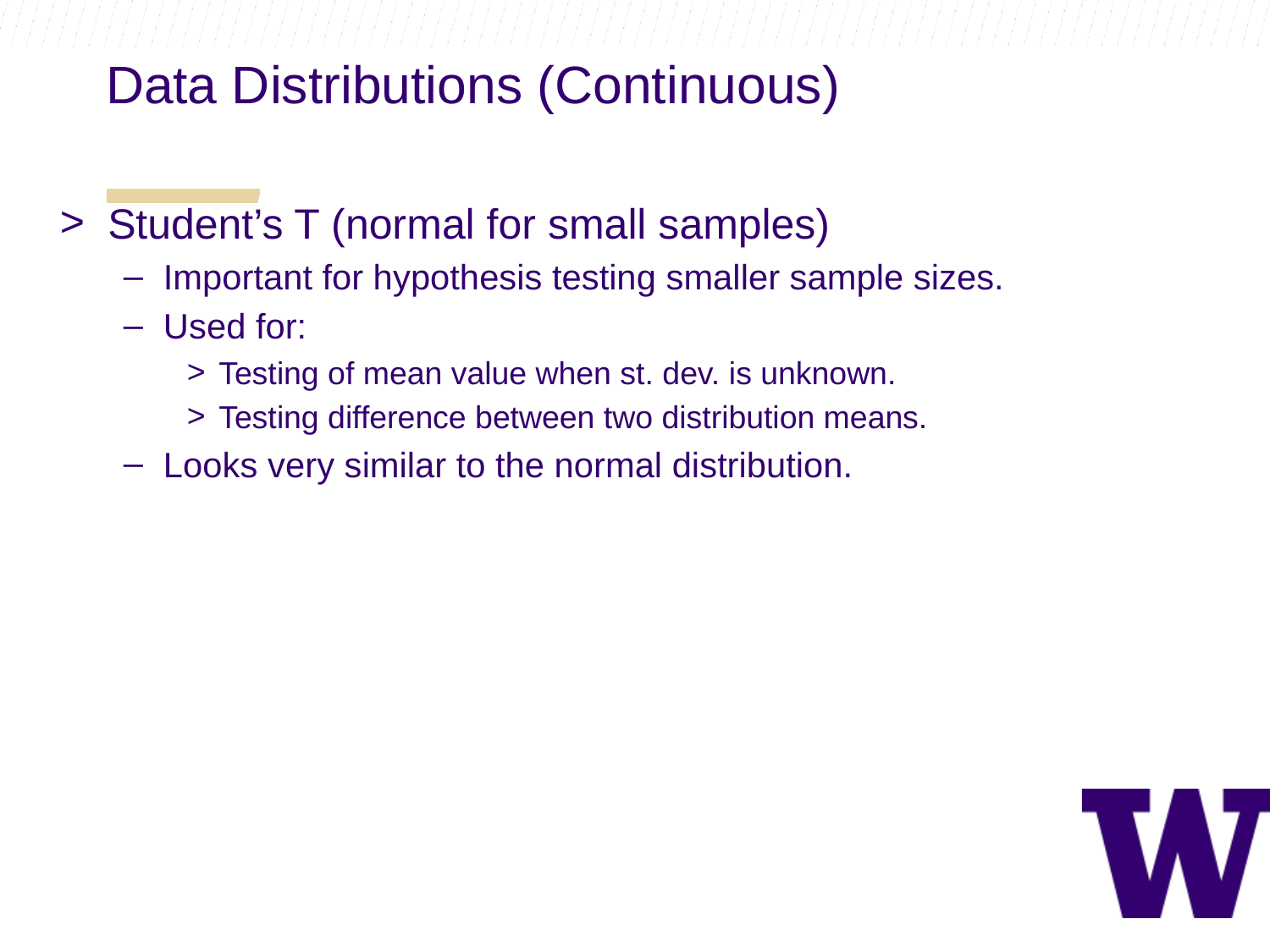

Data Distributions (Continuous)
Student’s T (normal for small samples)
Important for hypothesis testing smaller sample sizes.
Used for:
Testing of mean value when st. dev. is unknown.
Testing difference between two distribution means.
Looks very similar to the normal distribution.